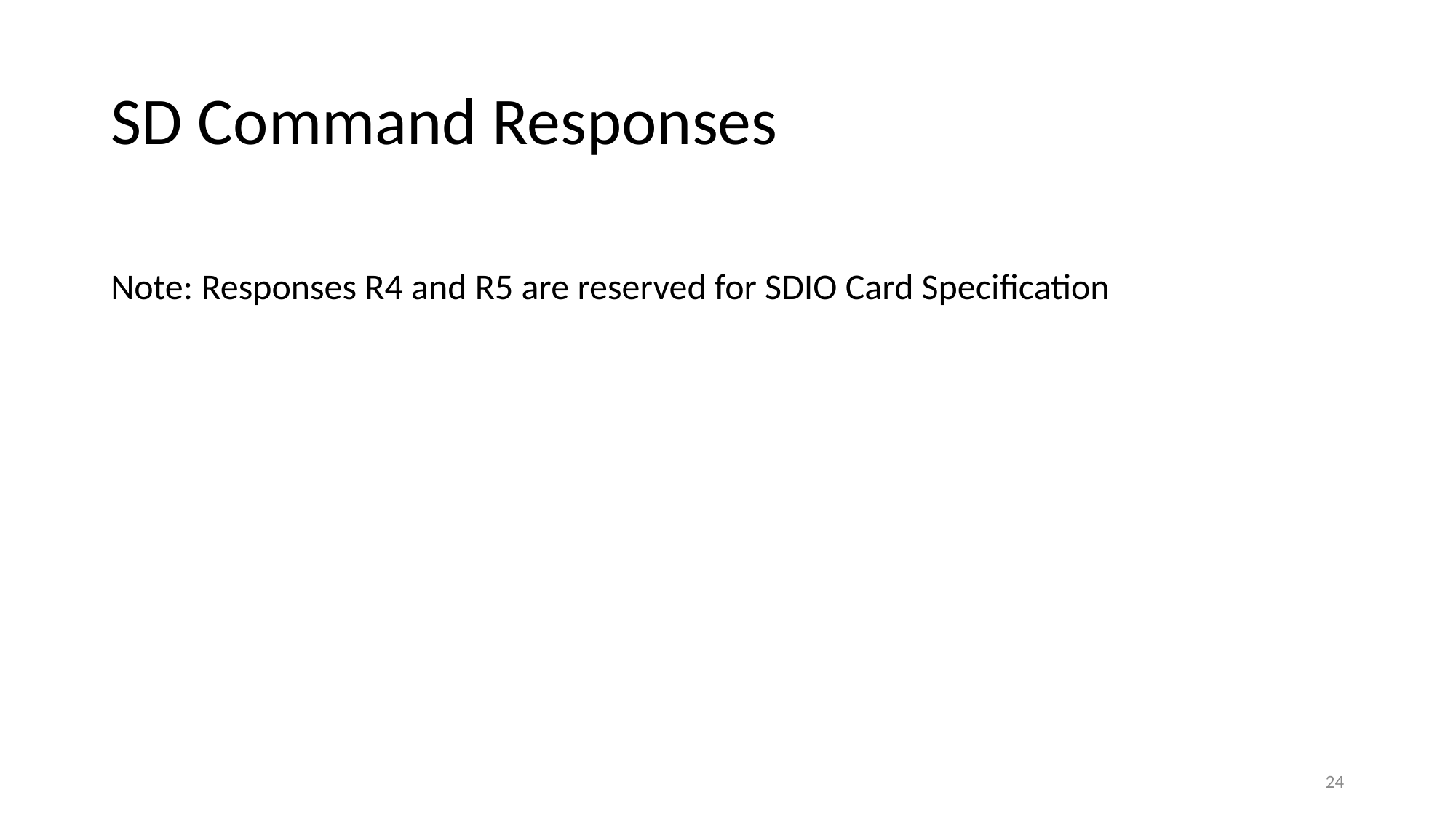

# SD Command Responses
Note: Responses R4 and R5 are reserved for SDIO Card Specification
24